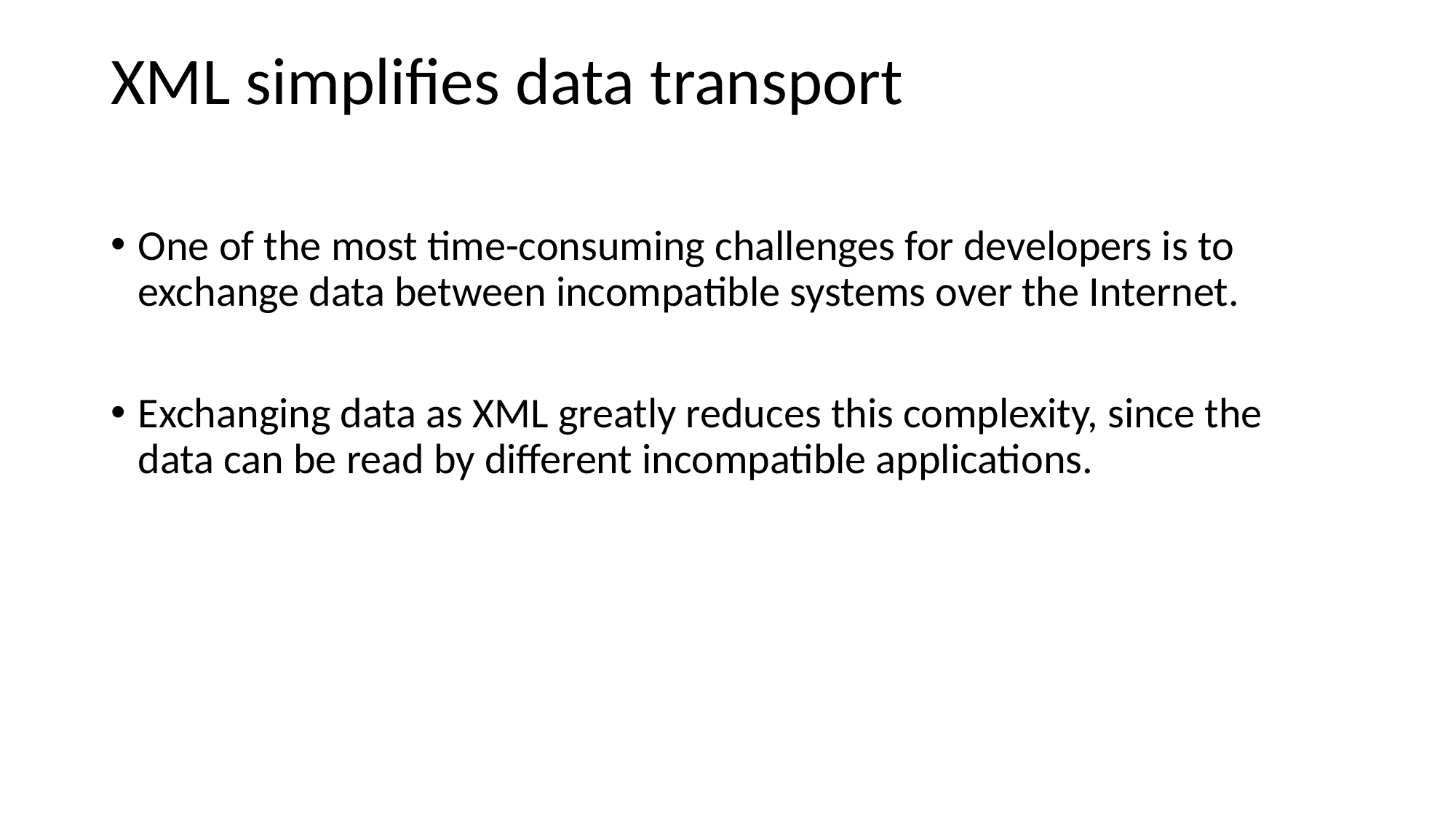

# XML simplifies data transport
One of the most time-consuming challenges for developers is to exchange data between incompatible systems over the Internet.

Exchanging data as XML greatly reduces this complexity, since the data can be read by different incompatible applications.